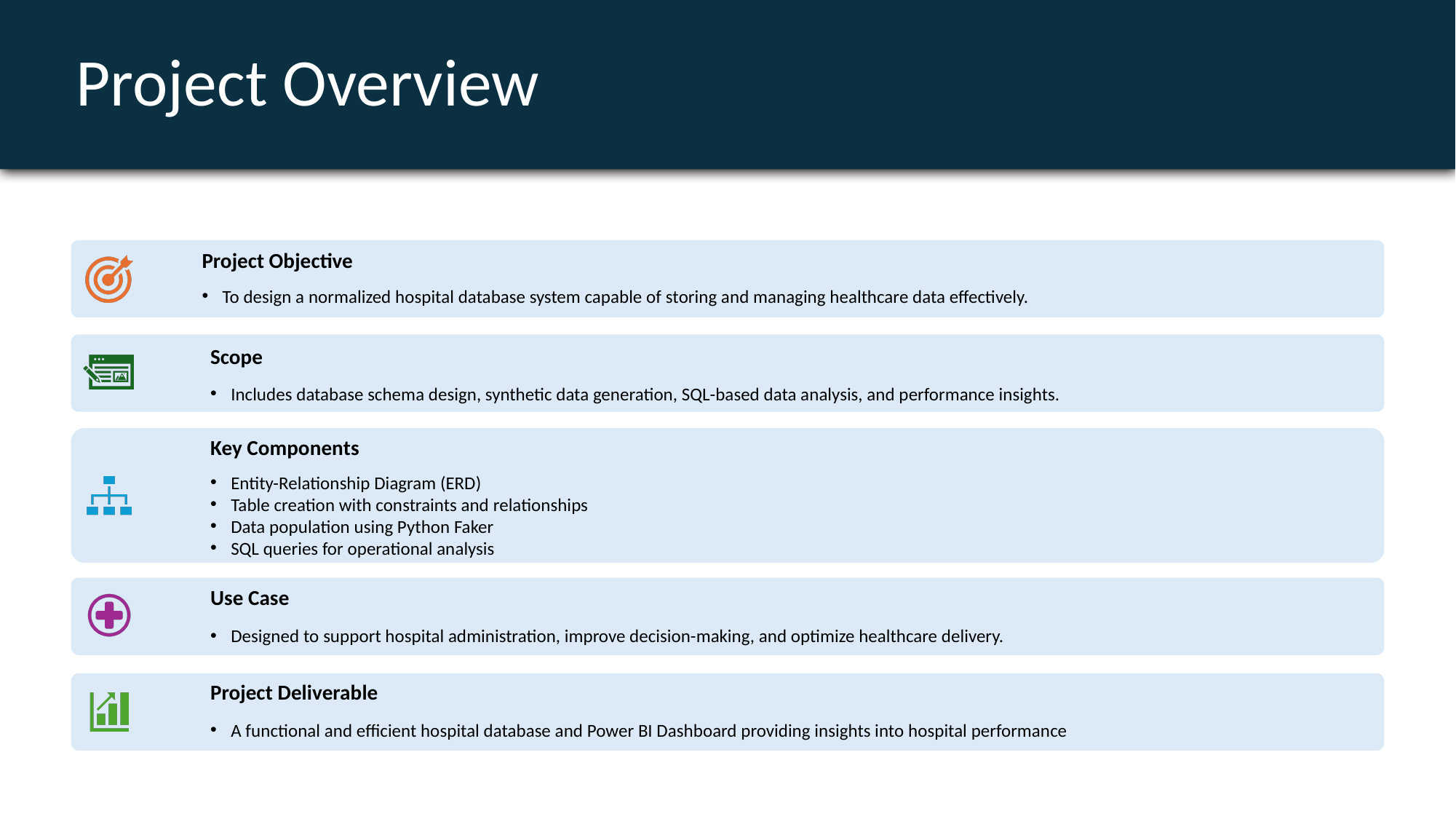

# Project Overview

Project Objective
To design a normalized hospital database system capable of storing and managing healthcare data effectively.
Scope
Includes database schema design, synthetic data generation, SQL-based data analysis, and performance insights.
Key Components
Entity-Relationship Diagram (ERD)
Table creation with constraints and relationships
Data population using Python Faker
SQL queries for operational analysis
Use Case
Designed to support hospital administration, improve decision-making, and optimize healthcare delivery.
Project Deliverable
A functional and efficient hospital database and Power BI Dashboard providing insights into hospital performance